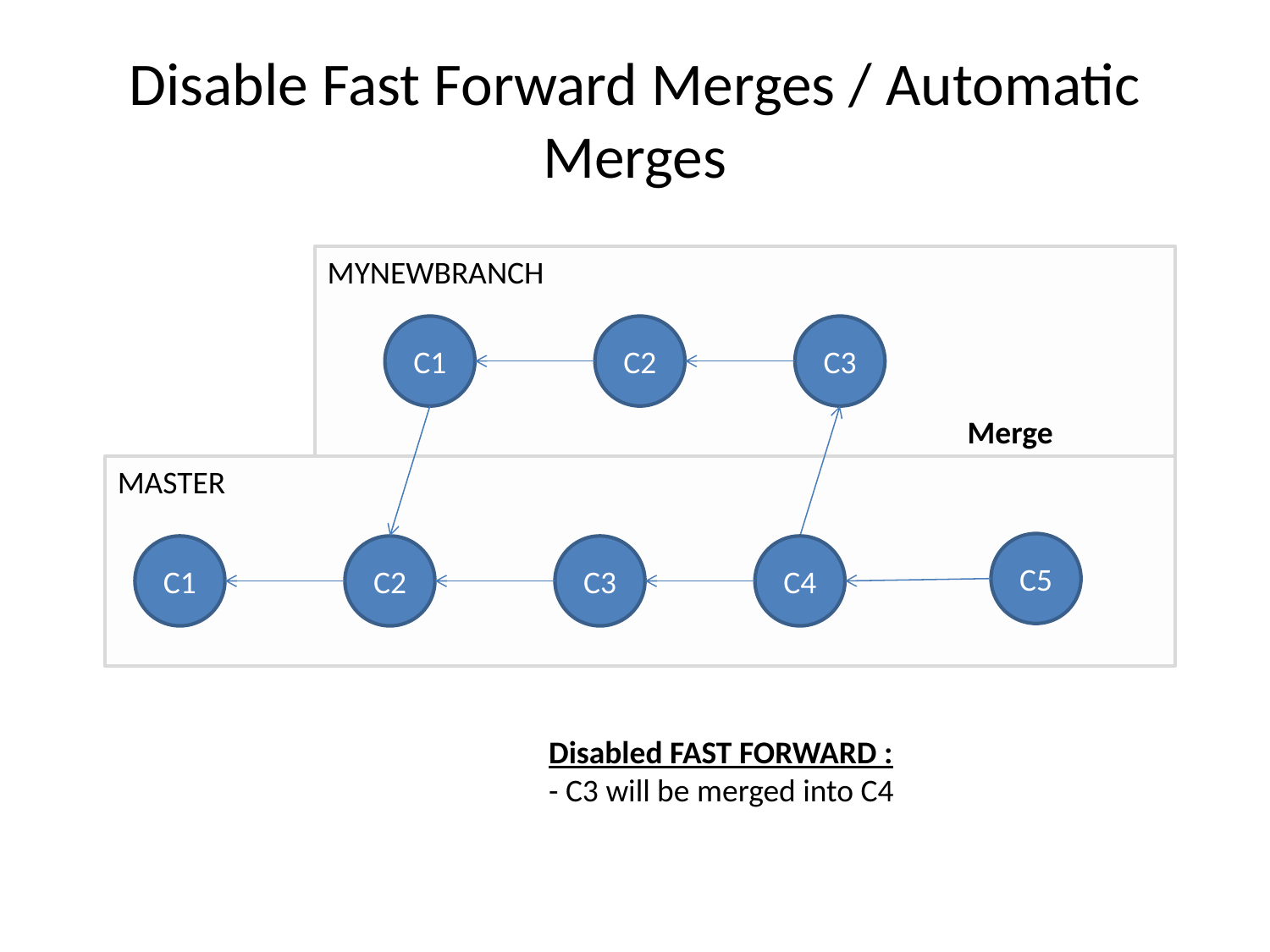

# Disable Fast Forward Merges / Automatic Merges
MYNEWBRANCH
C1
C2
C3
Merge
MASTER
C5
C1
C2
C3
C4
Disabled FAST FORWARD :
- C3 will be merged into C4